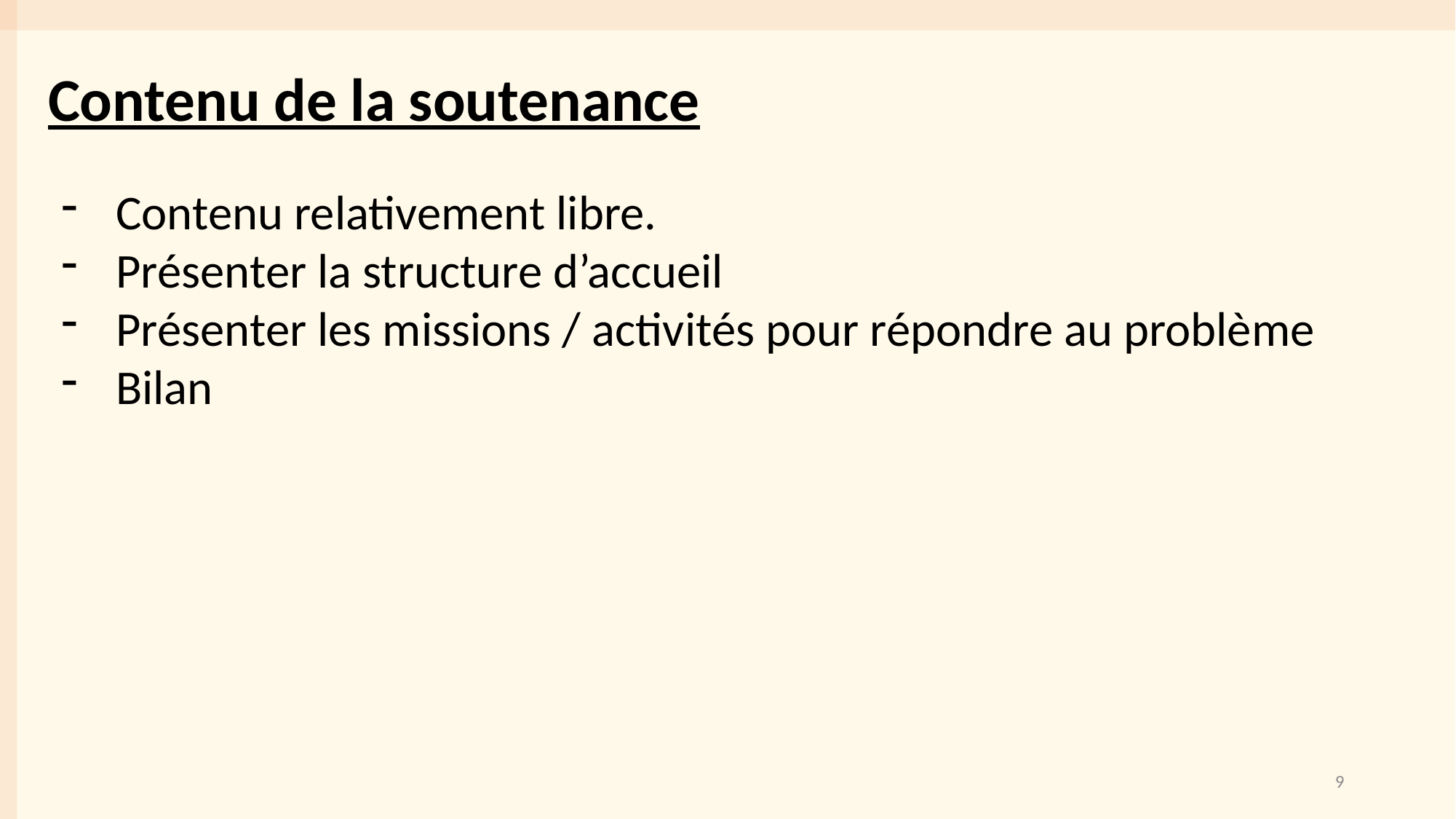

Contenu de la soutenance
Contenu relativement libre.
Présenter la structure d’accueil
Présenter les missions / activités pour répondre au problème
Bilan

9